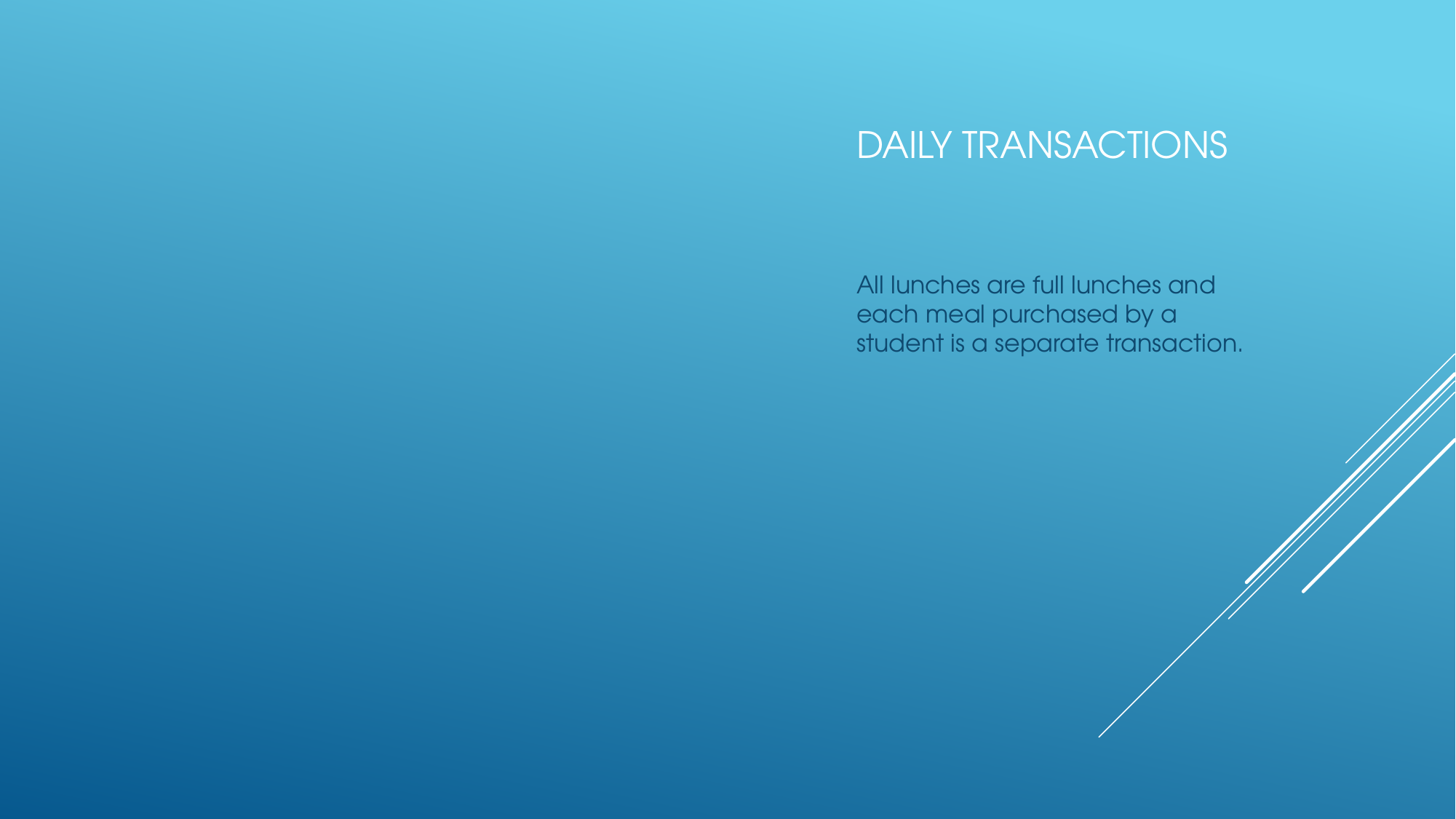

# Daily transactions
All lunches are full lunches and each meal purchased by a student is a separate transaction.